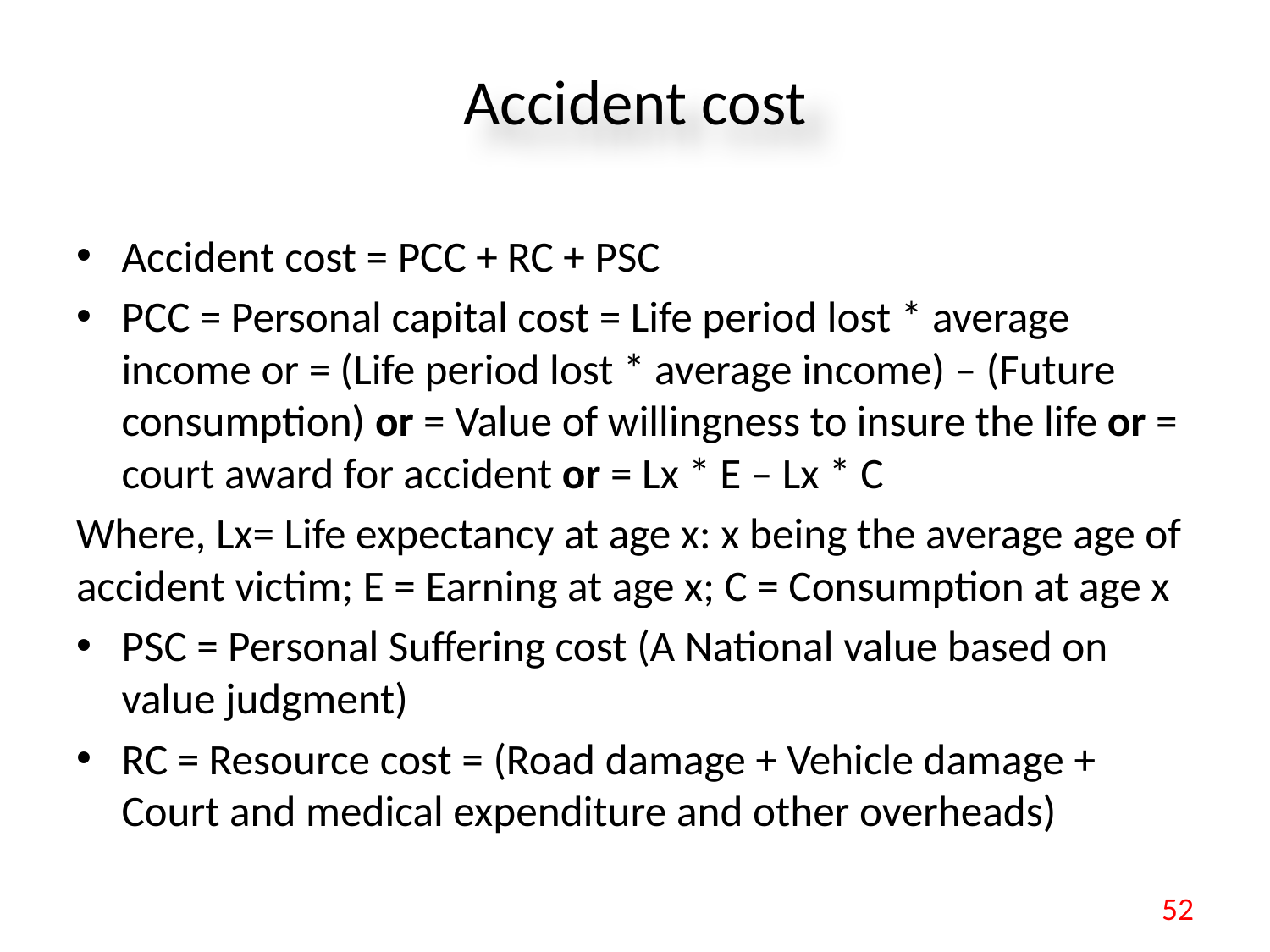

# Accident cost
Accident cost = PCC + RC + PSC
PCC = Personal capital cost = Life period lost * average income or = (Life period lost * average income) – (Future consumption) or = Value of willingness to insure the life or = court award for accident or = Lx * E – Lx * C
Where, Lx= Life expectancy at age x: x being the average age of accident victim; E = Earning at age x; C = Consumption at age x
PSC = Personal Suffering cost (A National value based on value judgment)
RC = Resource cost = (Road damage + Vehicle damage + Court and medical expenditure and other overheads)
52